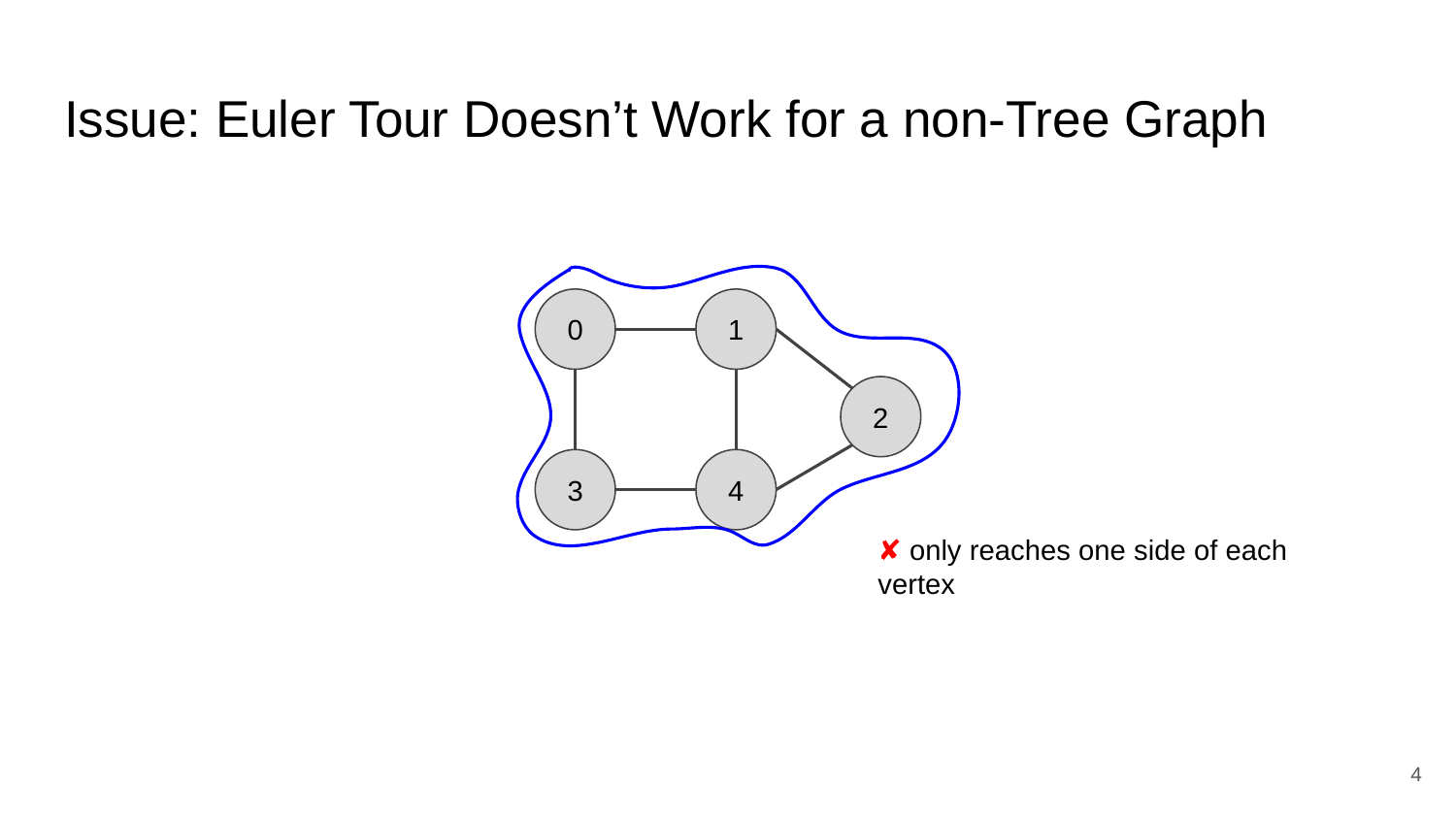

# Issue: Euler Tour Doesn’t Work for a non-Tree Graph

0
1
2
3
4
✘ only reaches one side of each vertex
4